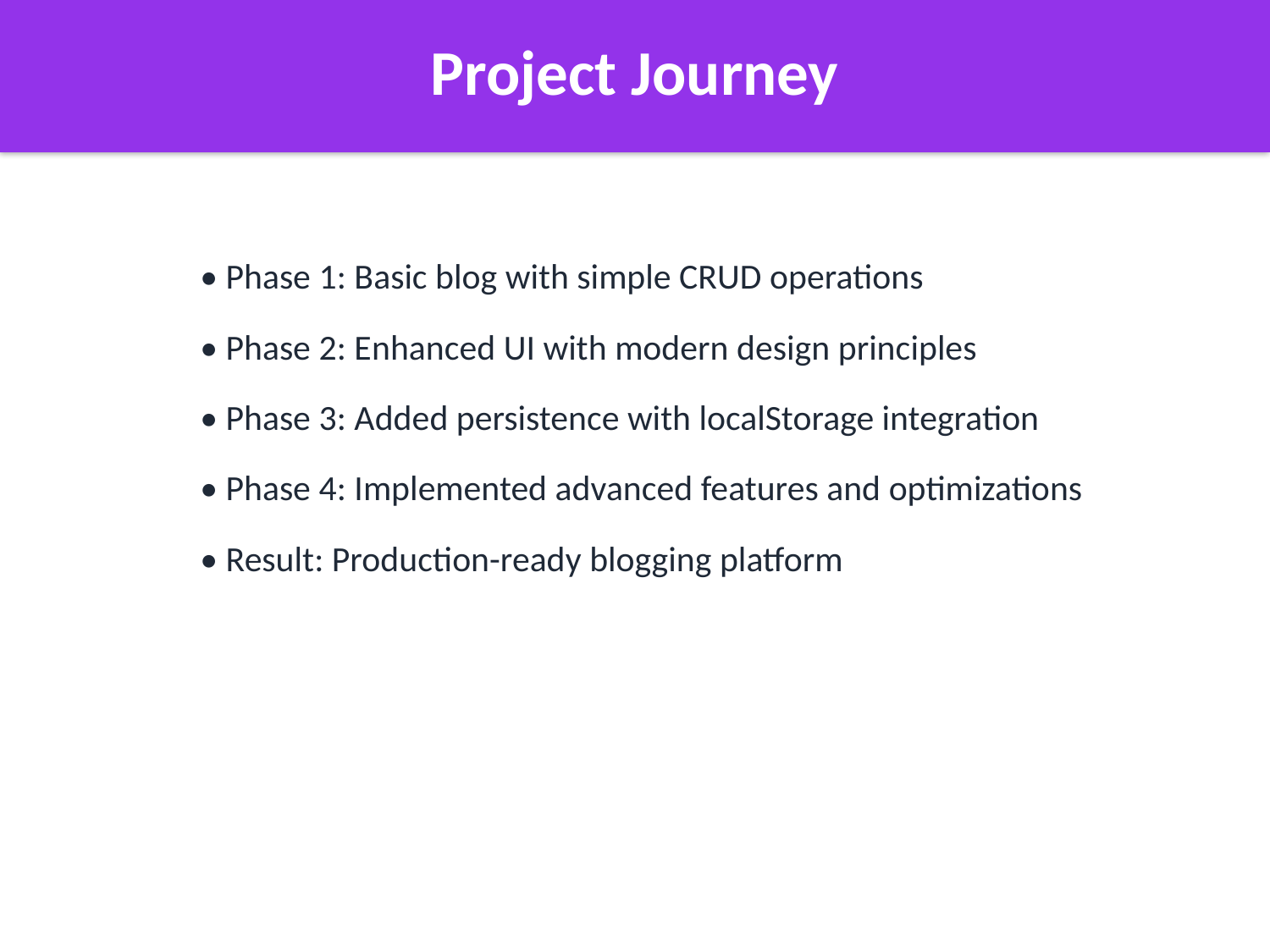

Project Journey
• Phase 1: Basic blog with simple CRUD operations
• Phase 2: Enhanced UI with modern design principles
• Phase 3: Added persistence with localStorage integration
• Phase 4: Implemented advanced features and optimizations
• Result: Production-ready blogging platform